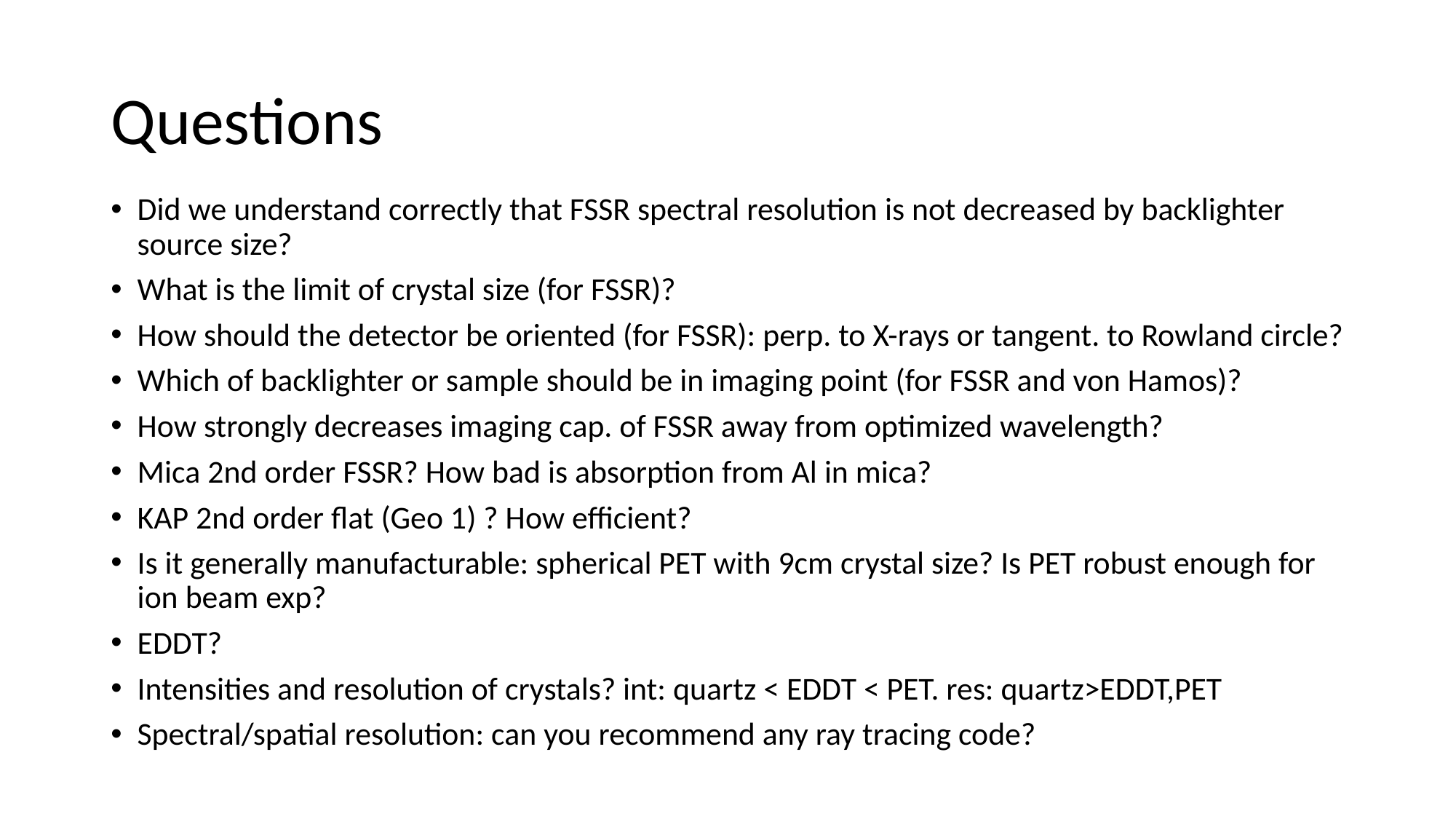

# Questions
Did we understand correctly that FSSR spectral resolution is not decreased by backlighter source size?
What is the limit of crystal size (for FSSR)?
How should the detector be oriented (for FSSR): perp. to X-rays or tangent. to Rowland circle?
Which of backlighter or sample should be in imaging point (for FSSR and von Hamos)?
How strongly decreases imaging cap. of FSSR away from optimized wavelength?
Mica 2nd order FSSR? How bad is absorption from Al in mica?
KAP 2nd order flat (Geo 1) ? How efficient?
Is it generally manufacturable: spherical PET with 9cm crystal size? Is PET robust enough for ion beam exp?
EDDT?
Intensities and resolution of crystals? int: quartz < EDDT < PET. res: quartz>EDDT,PET
Spectral/spatial resolution: can you recommend any ray tracing code?